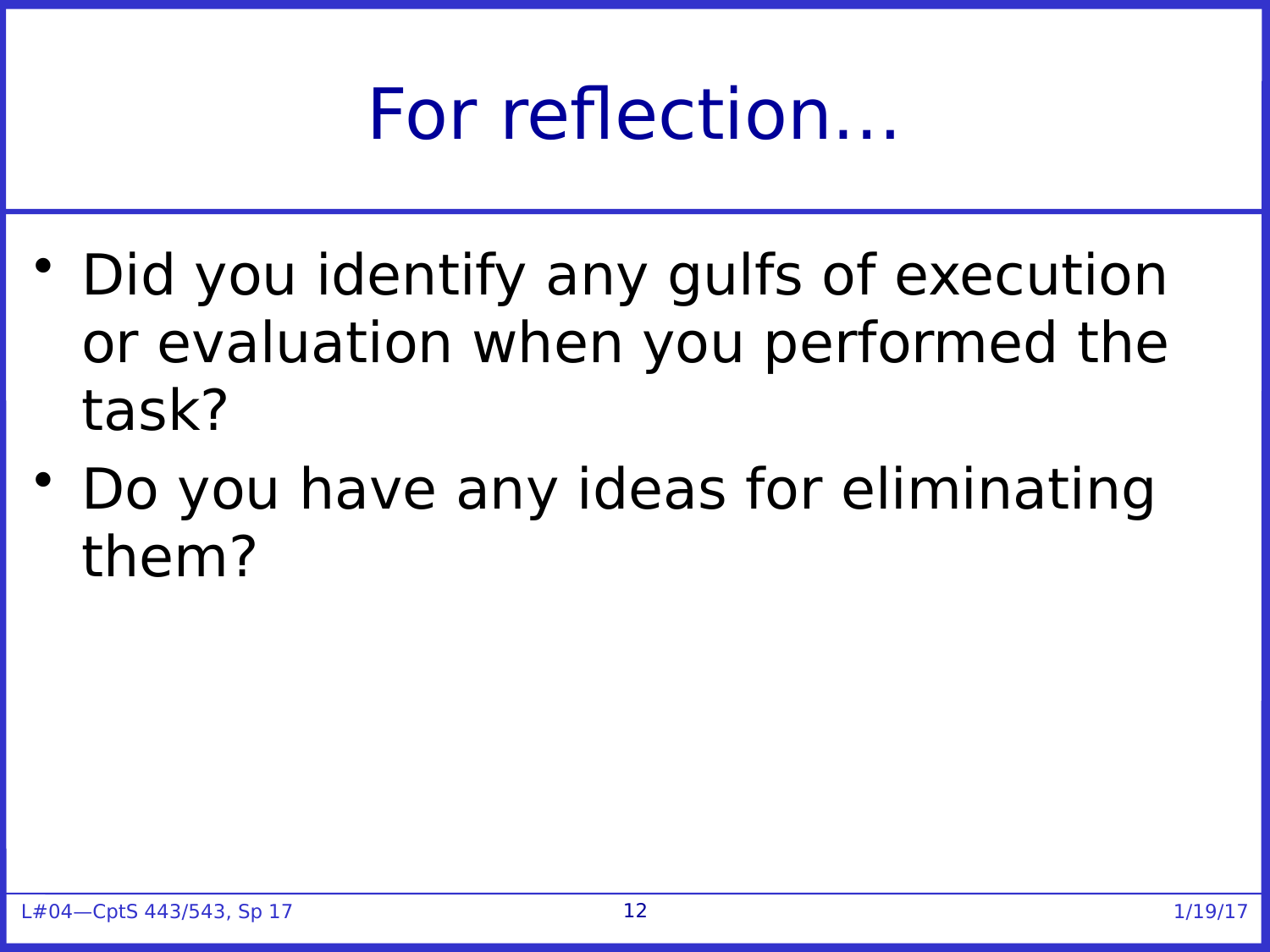

# For reflection…
Did you identify any gulfs of execution or evaluation when you performed the task?
Do you have any ideas for eliminating them?
12